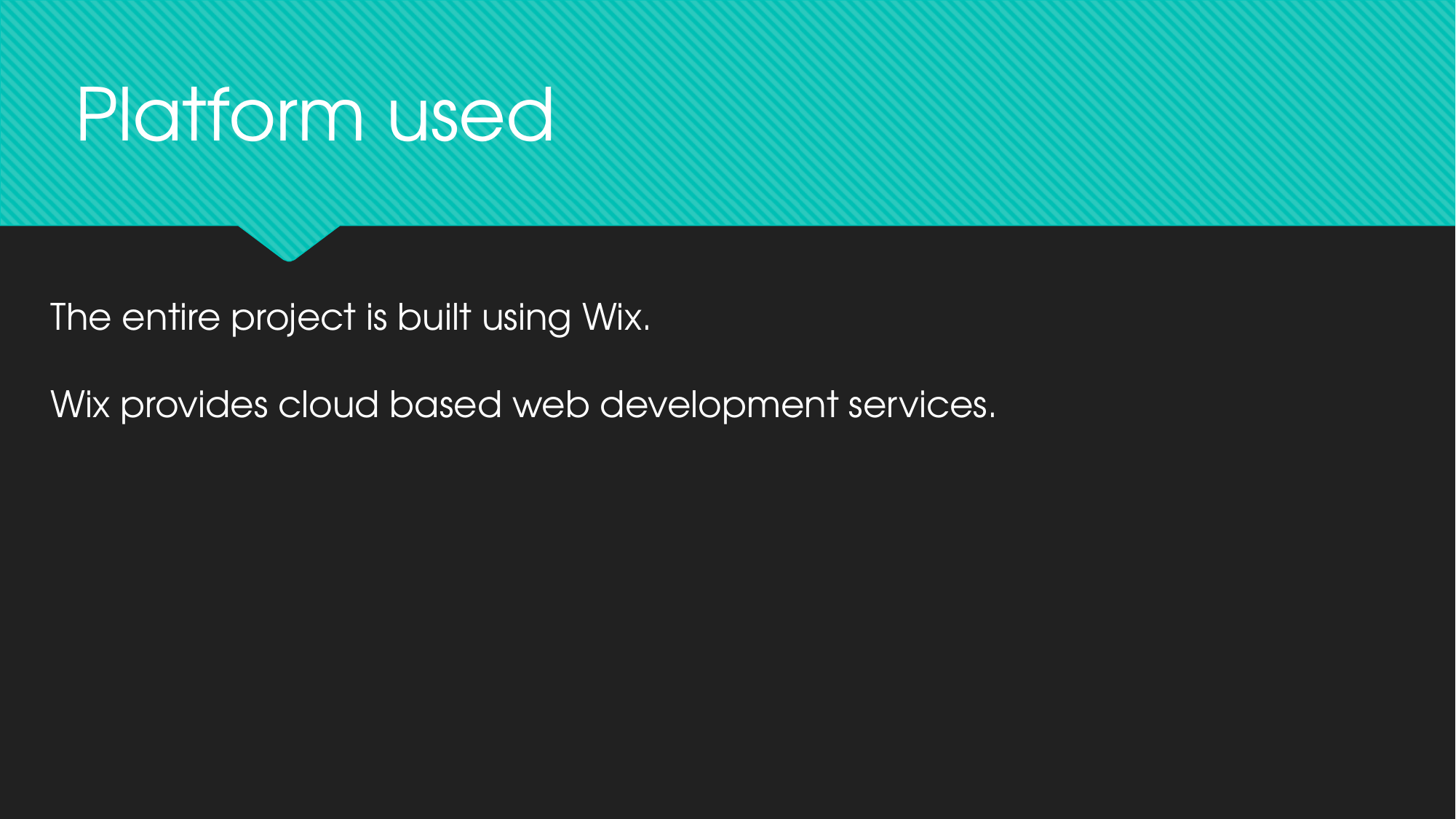

Platform used
The entire project is built using Wix.

Wix provides cloud based web development services.